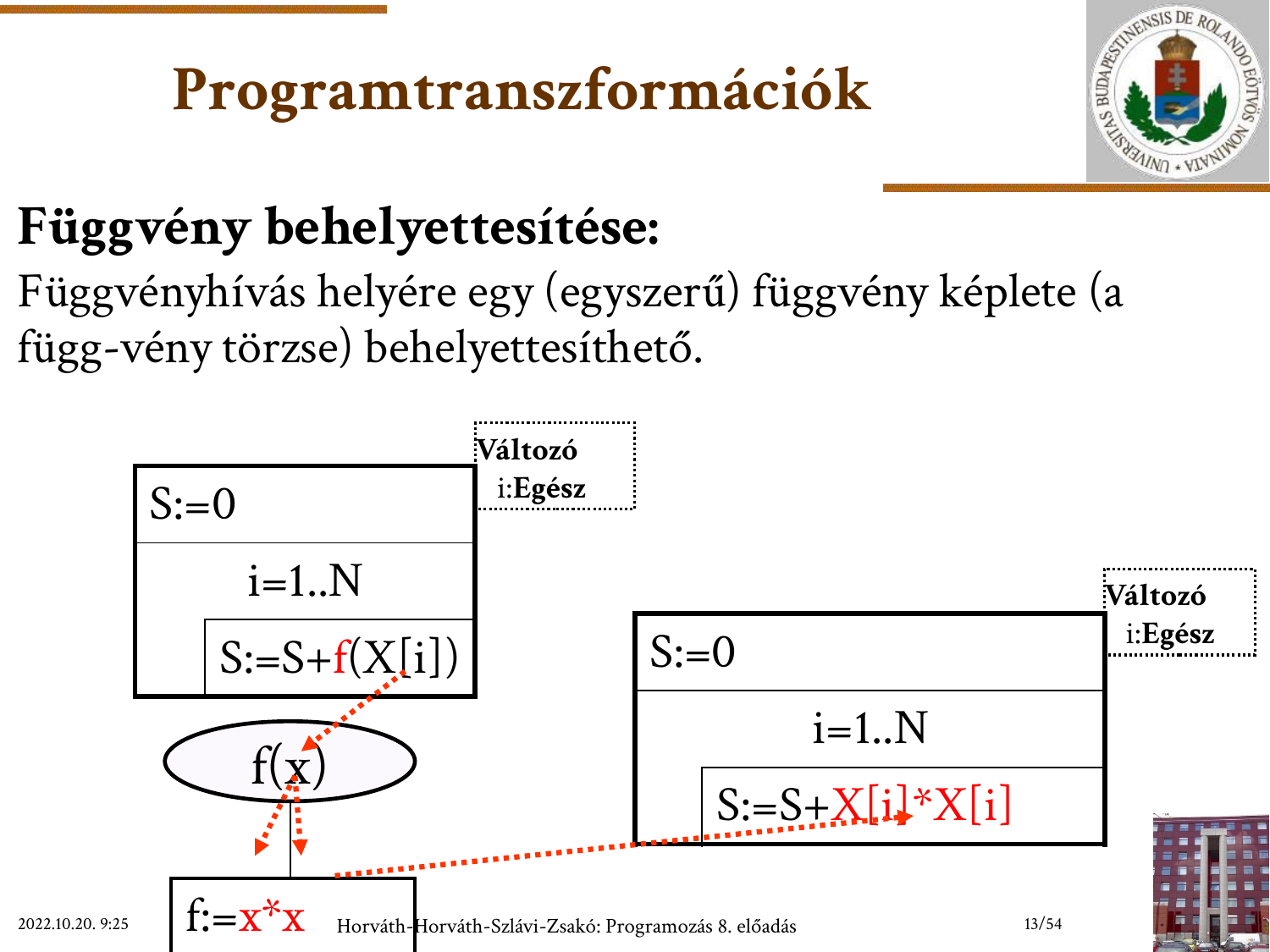

# Programtranszformációk
Függvény behelyettesítése:
Függvényhívás helyére egy (egyszerű) függvény képlete (a függ-vény törzse) behelyettesíthető.
Változó
   i:Egész
| S:=0 |  |  |
| --- | --- | --- |
| i=1..N |  |  |
|  | S:=S+f(X[i]) |  |
Változó
   i:Egész
| S:=0 |  |  |
| --- | --- | --- |
| i=1..N |  |  |
|  | S:=S+X[i]\*X[i] |  |
f(x)
|  |  |
| --- | --- |
| f:=x\*x |  |
2022.10.20. 9:25
Horváth-Horváth-Szlávi-Zsakó: Programozás 8. előadás
13/54